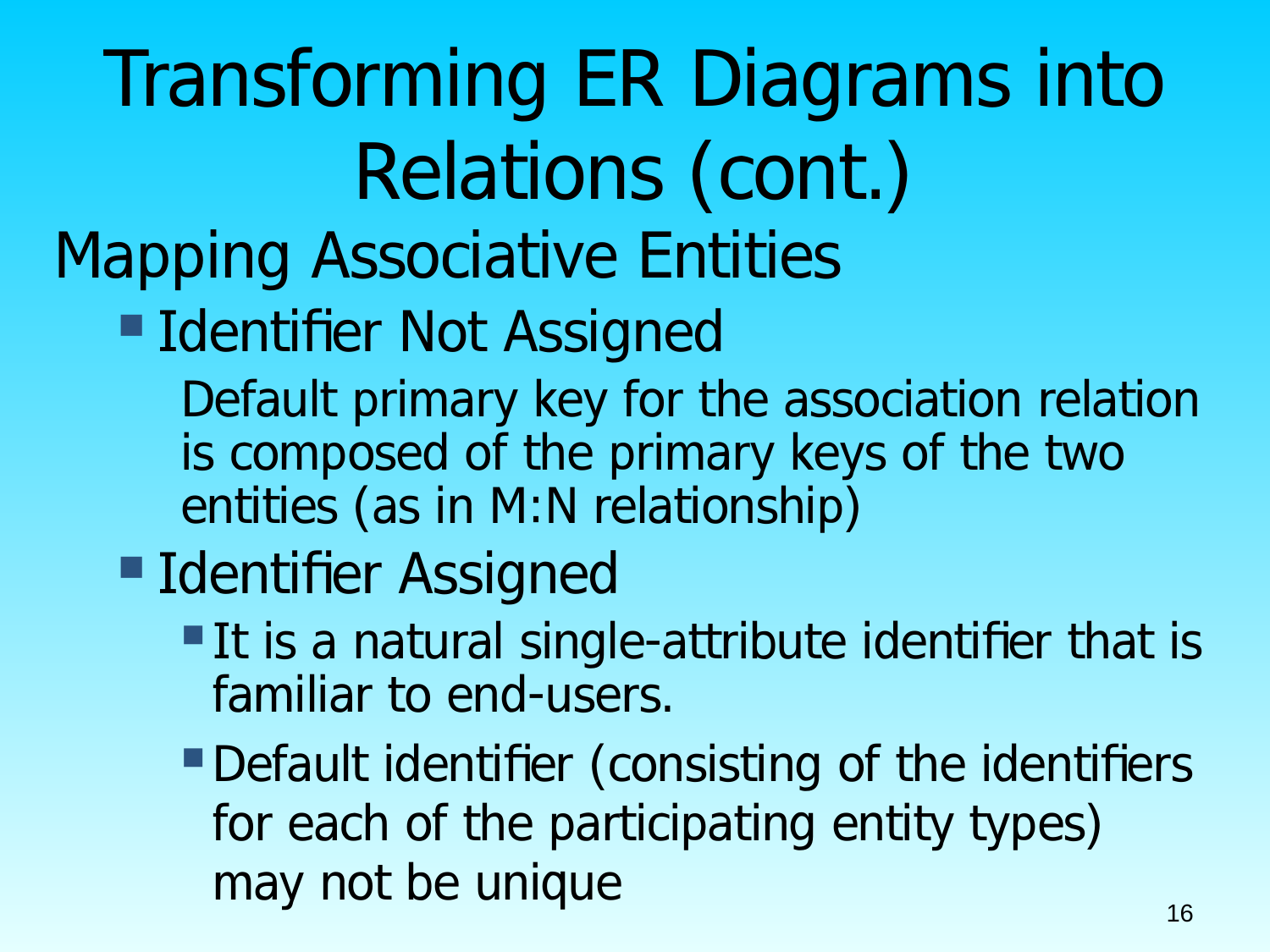

# Transforming ER Diagrams into Relations (cont.)
Mapping Associative Entities
Identifier Not Assigned
Default primary key for the association relation is composed of the primary keys of the two entities (as in M:N relationship)
Identifier Assigned
It is a natural single-attribute identifier that is familiar to end-users.
Default identifier (consisting of the identifiers for each of the participating entity types)  may not be unique

16